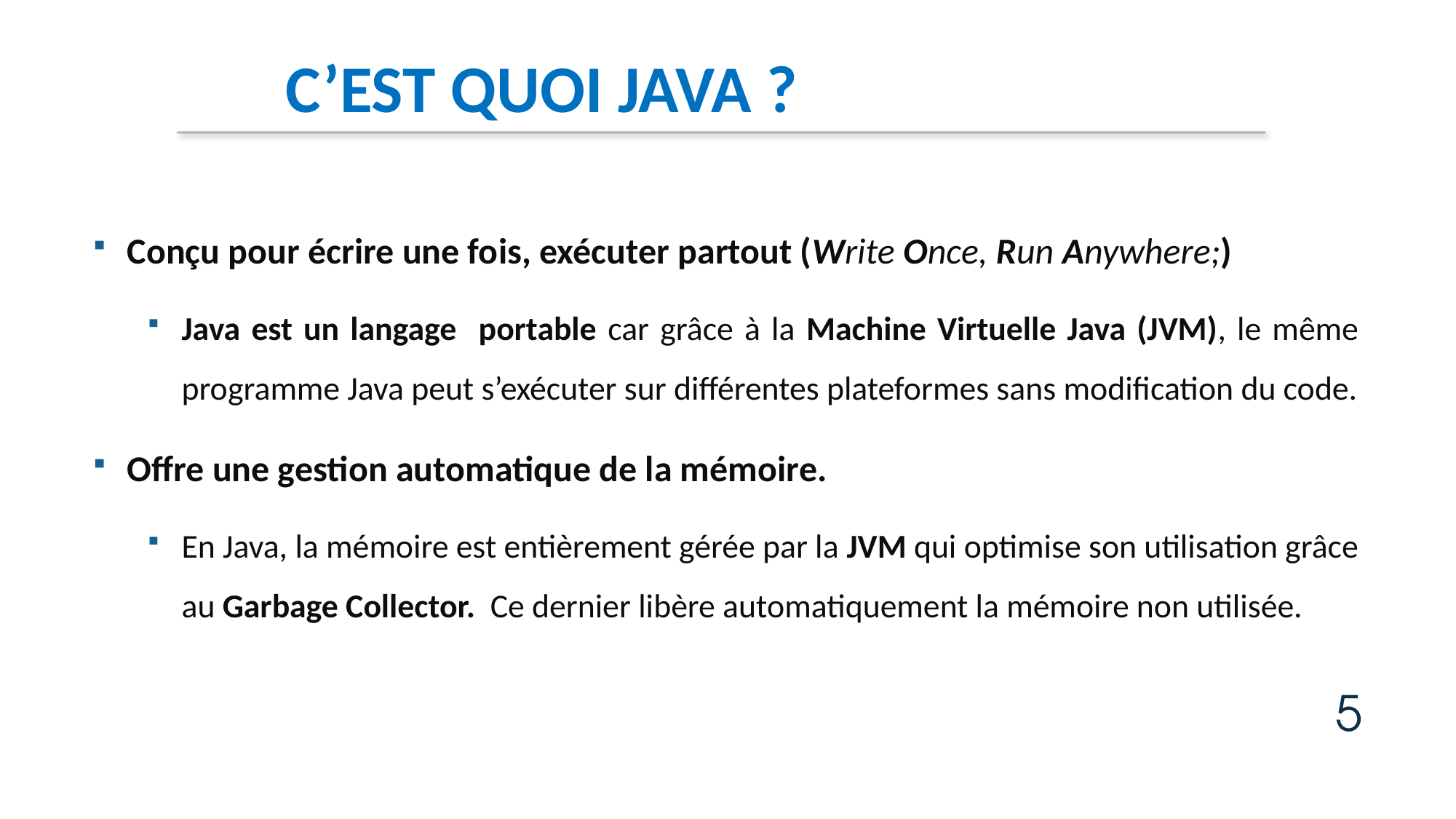

C’est quoi Java ?

Conçu pour écrire une fois, exécuter partout (Write Once, Run Anywhere;)
Java est un langage  portable car grâce à la Machine Virtuelle Java (JVM), le même programme Java peut s’exécuter sur différentes plateformes sans modification du code.
Offre une gestion automatique de la mémoire.
En Java, la mémoire est entièrement gérée par la JVM qui optimise son utilisation grâce au Garbage Collector.  Ce dernier libère automatiquement la mémoire non utilisée.

5